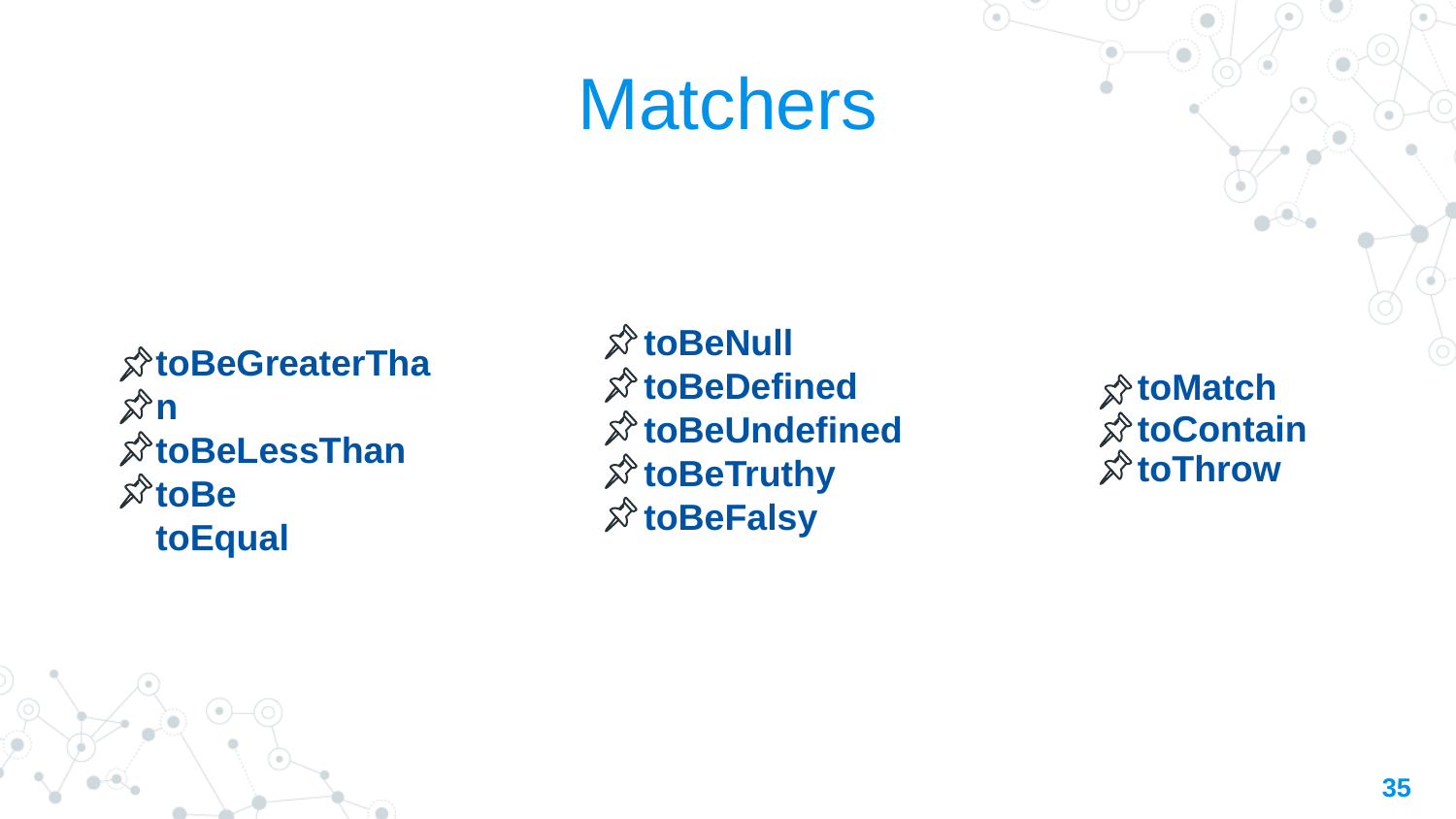

# Matchers
toBeNull
toBeDefined
toBeUndefined
toBeTruthy
toBeFalsy

toBeGreaterThan
toBeLessThan
toBe
toEqual

toMatch
toContain
toThrow

35